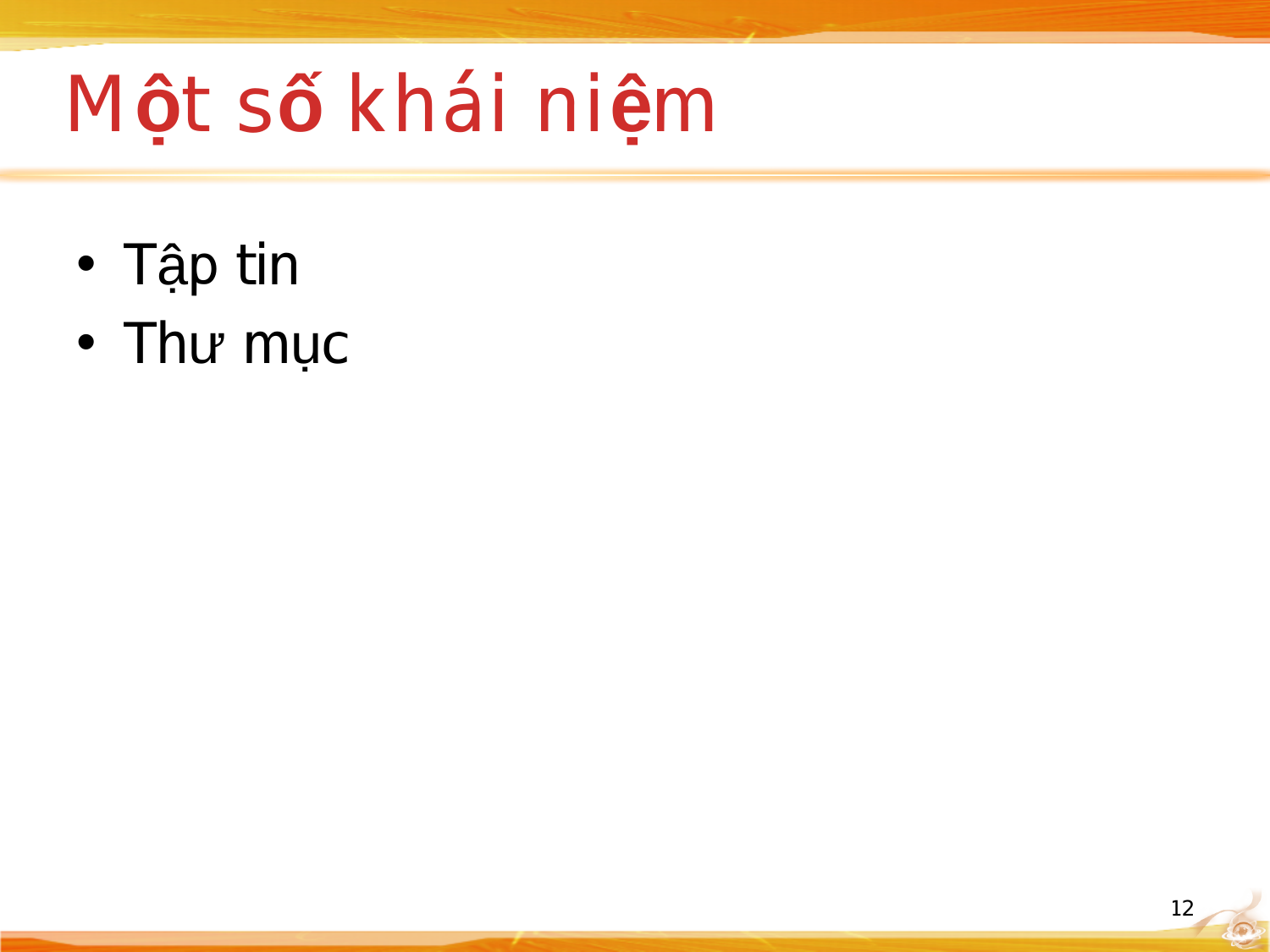

# Một số khái niệm
Tập tin
Thư mục

12